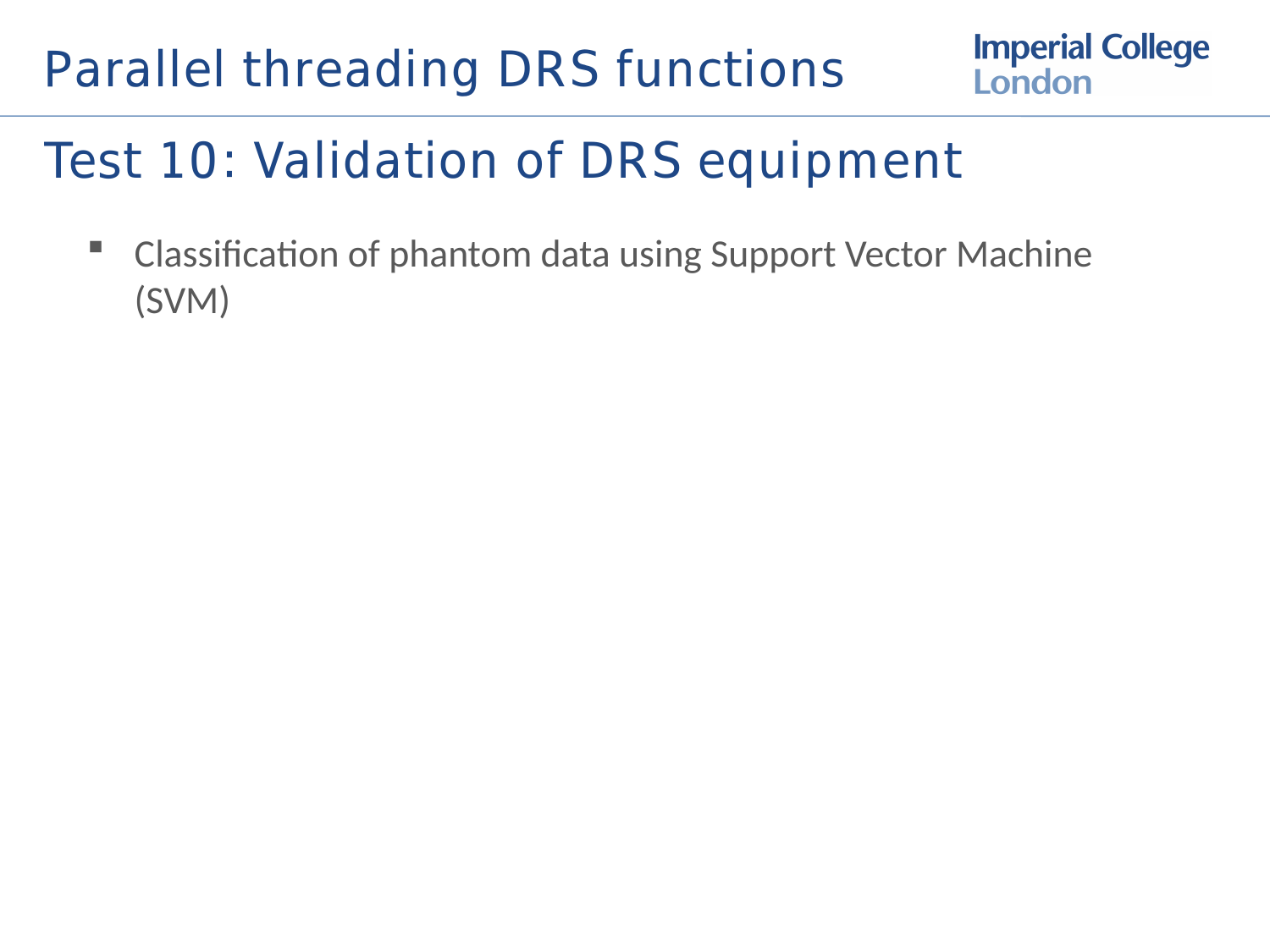

Parallel threading DRS functions
# Test 10: Validation of DRS equipment
Classification of phantom data using Support Vector Machine (SVM)